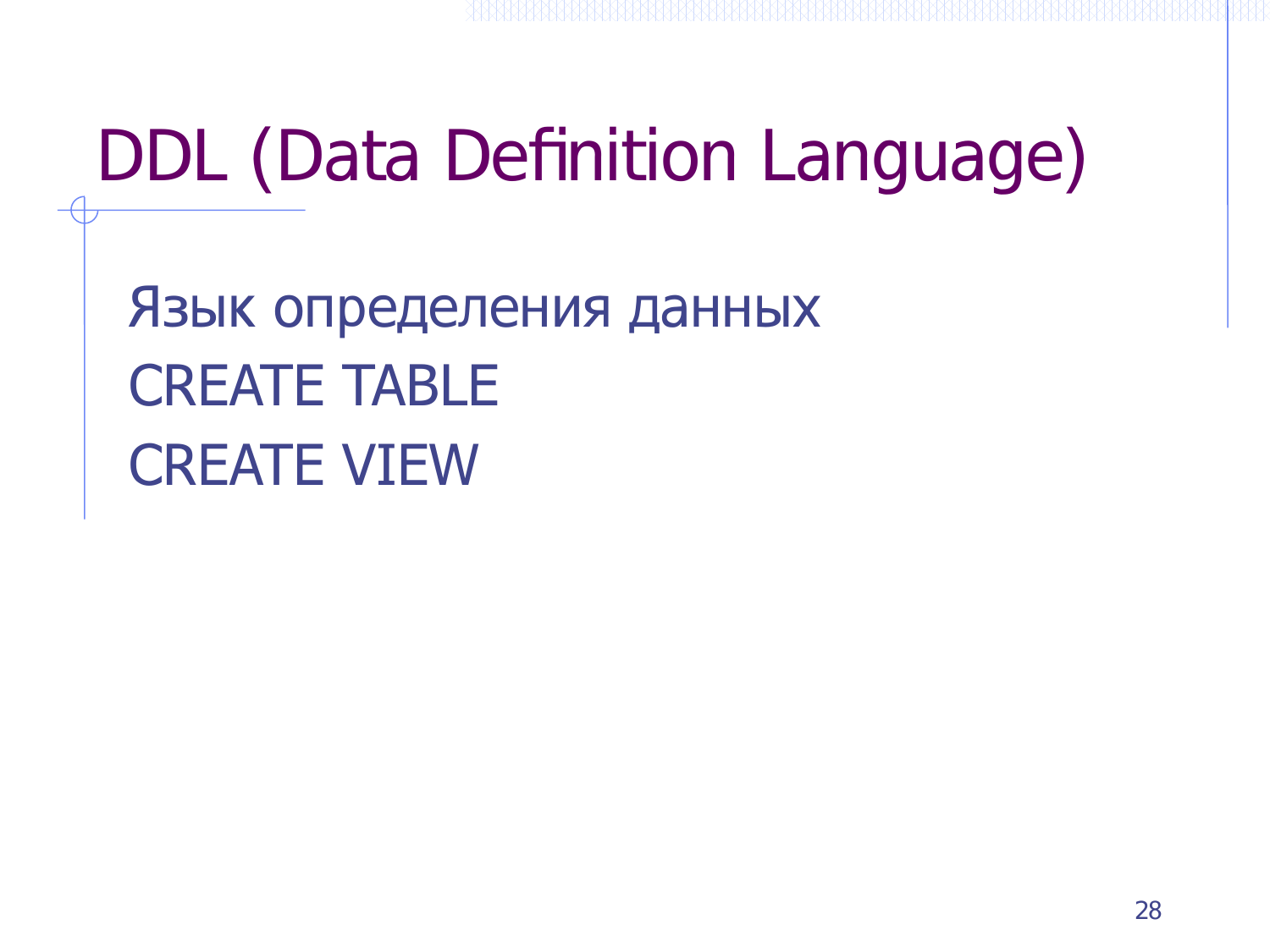

# DDL (Data Definition Language)
Язык определения данных
CREATE TABLE
CREATE VIEW
28